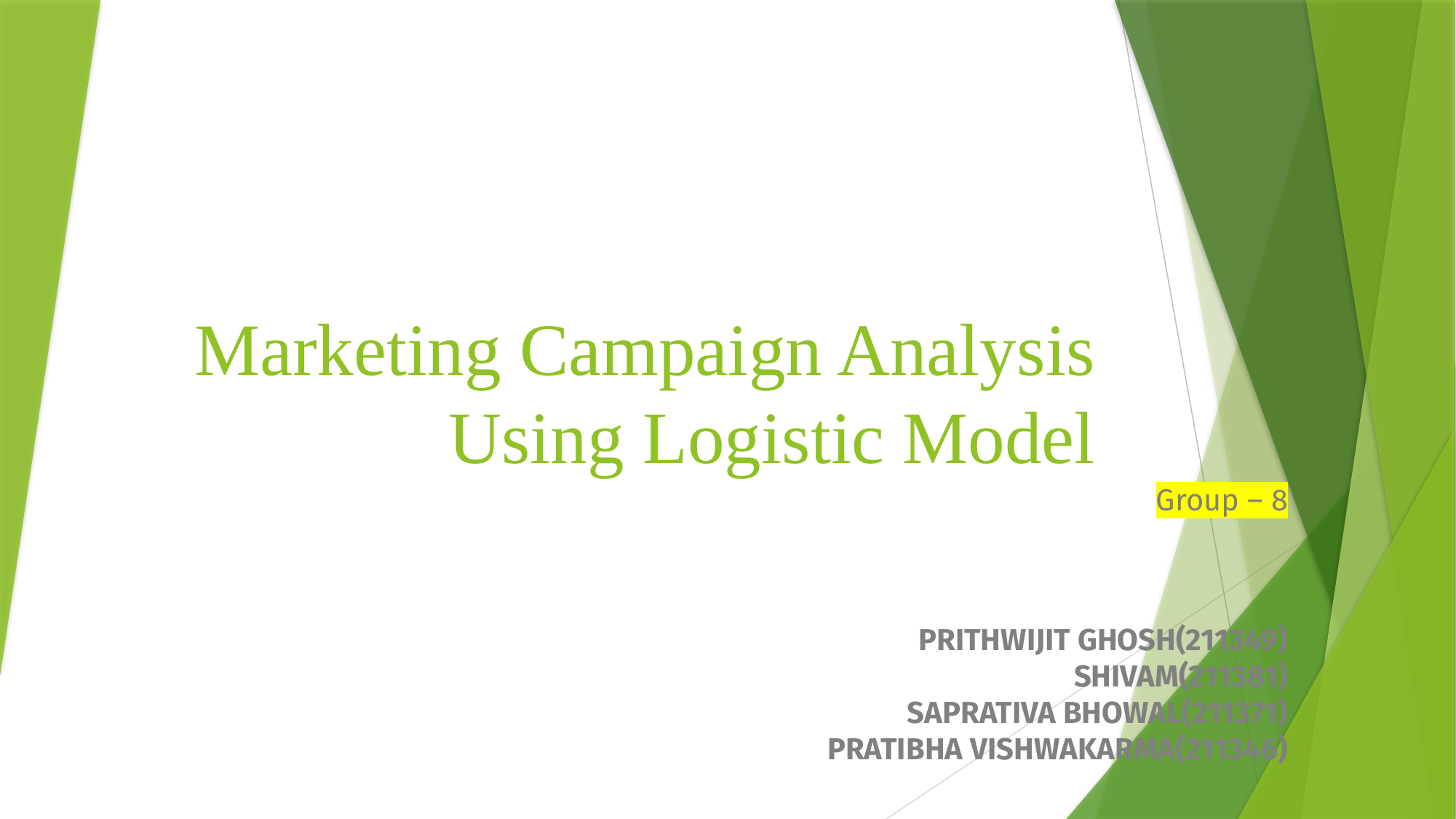

# Marketing Campaign Analysis Using Logistic Model
Group – 8

PRITHWIJIT GHOSH(211349)
SHIVAM(211381)
SAPRATIVA BHOWAL(211371)
PRATIBHA VISHWAKARMA(211346)